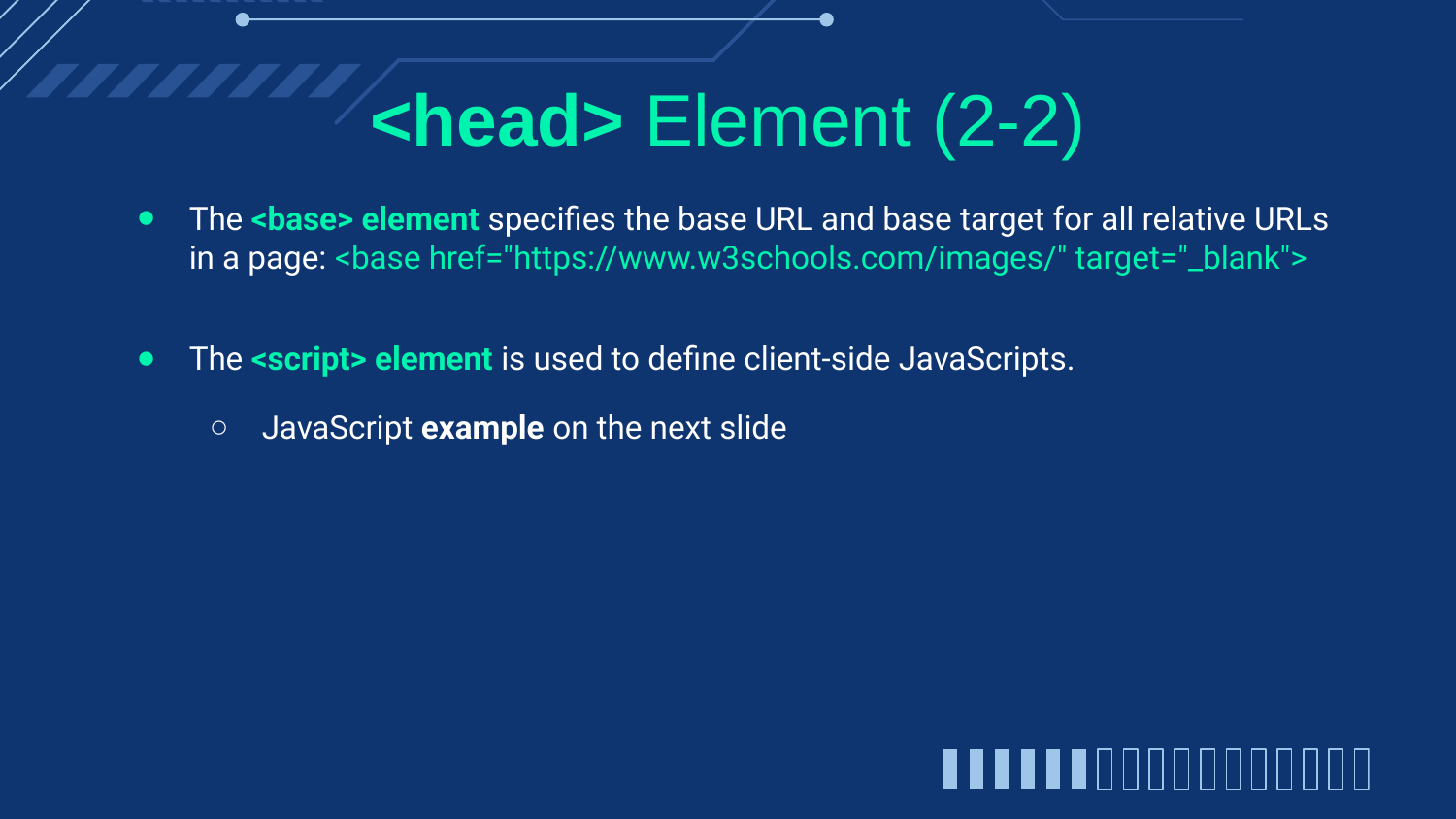

# <head> Element (2-2)
The <base> element specifies the base URL and base target for all relative URLs in a page: <base href="https://www.w3schools.com/images/" target="_blank">
The <script> element is used to define client-side JavaScripts.
JavaScript example on the next slide